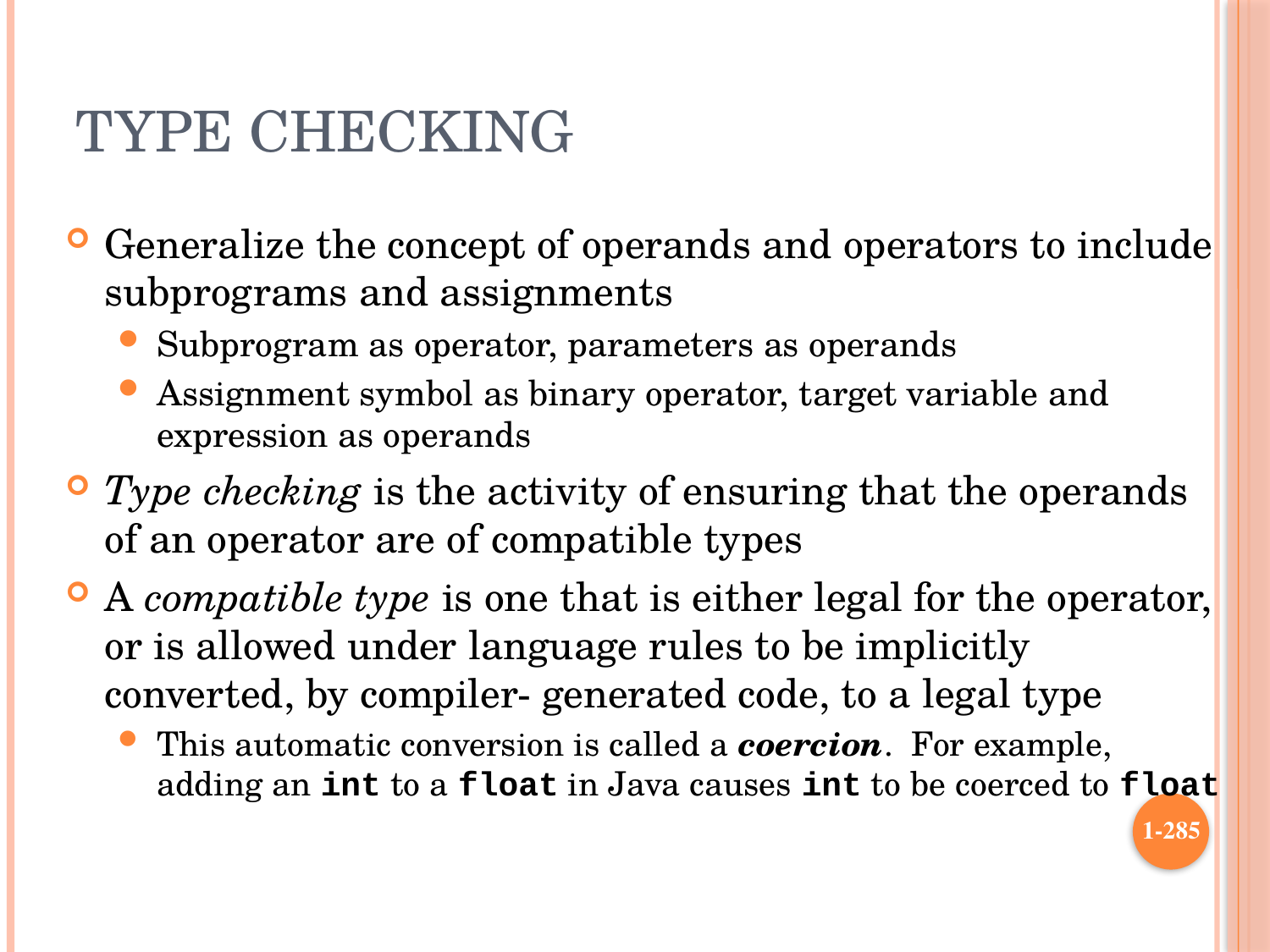

# Type Checking
Generalize the concept of operands and operators to include subprograms and assignments
Subprogram as operator, parameters as operands
Assignment symbol as binary operator, target variable and expression as operands
Type checking is the activity of ensuring that the operands of an operator are of compatible types
A compatible type is one that is either legal for the operator, or is allowed under language rules to be implicitly converted, by compiler- generated code, to a legal type
This automatic conversion is called a coercion.  For example, adding an int to a float in Java causes int to be coerced to float
1-285